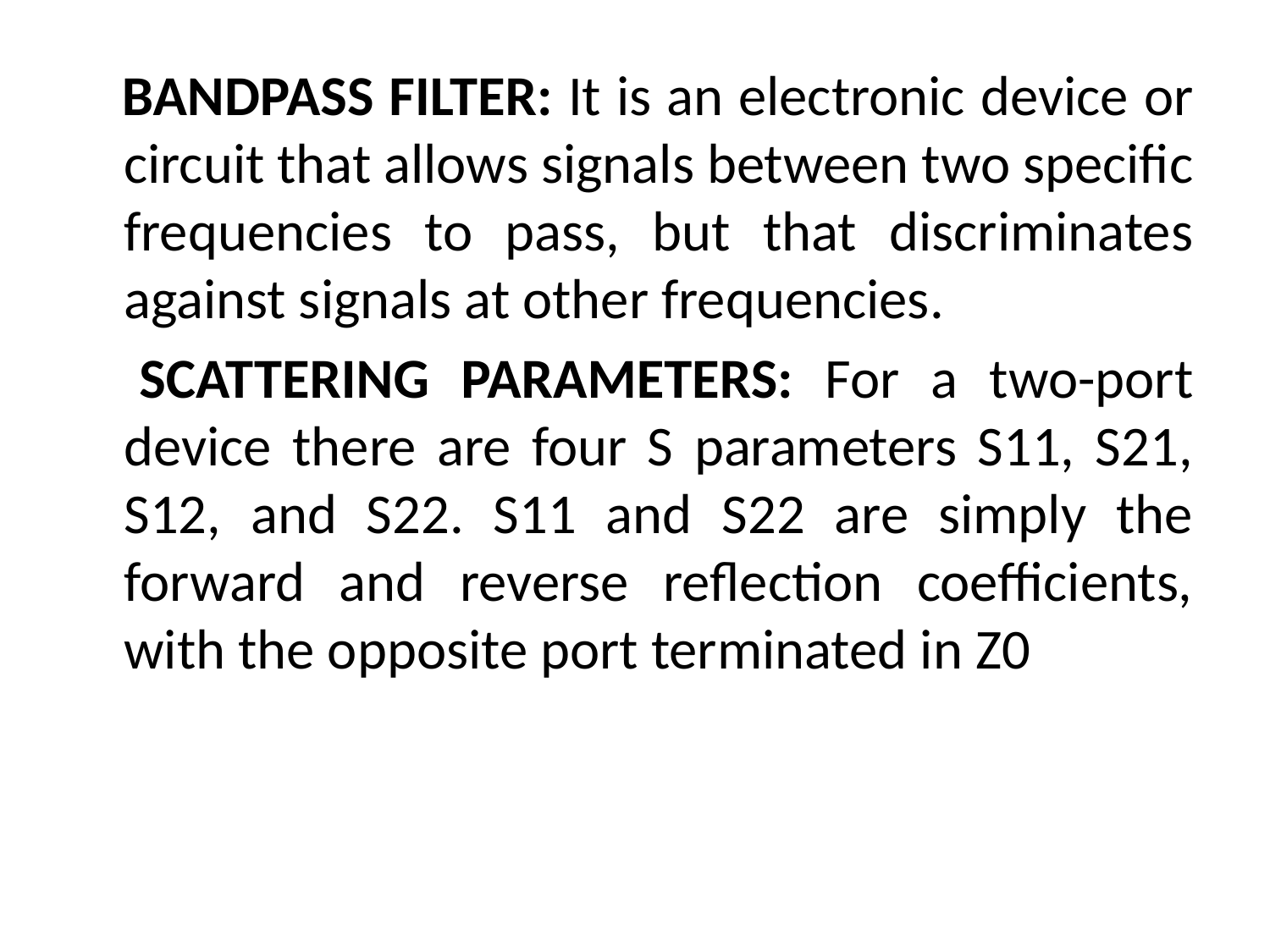

BANDPASS FILTER: It is an electronic device or circuit that allows signals between two specific frequencies to pass, but that discriminates against signals at other frequencies.
  SCATTERING PARAMETERS: For a two-port device there are four S parameters S11, S21, S12, and S22. S11 and S22 are simply the forward and reverse reflection coefficients, with the opposite port terminated in Z0